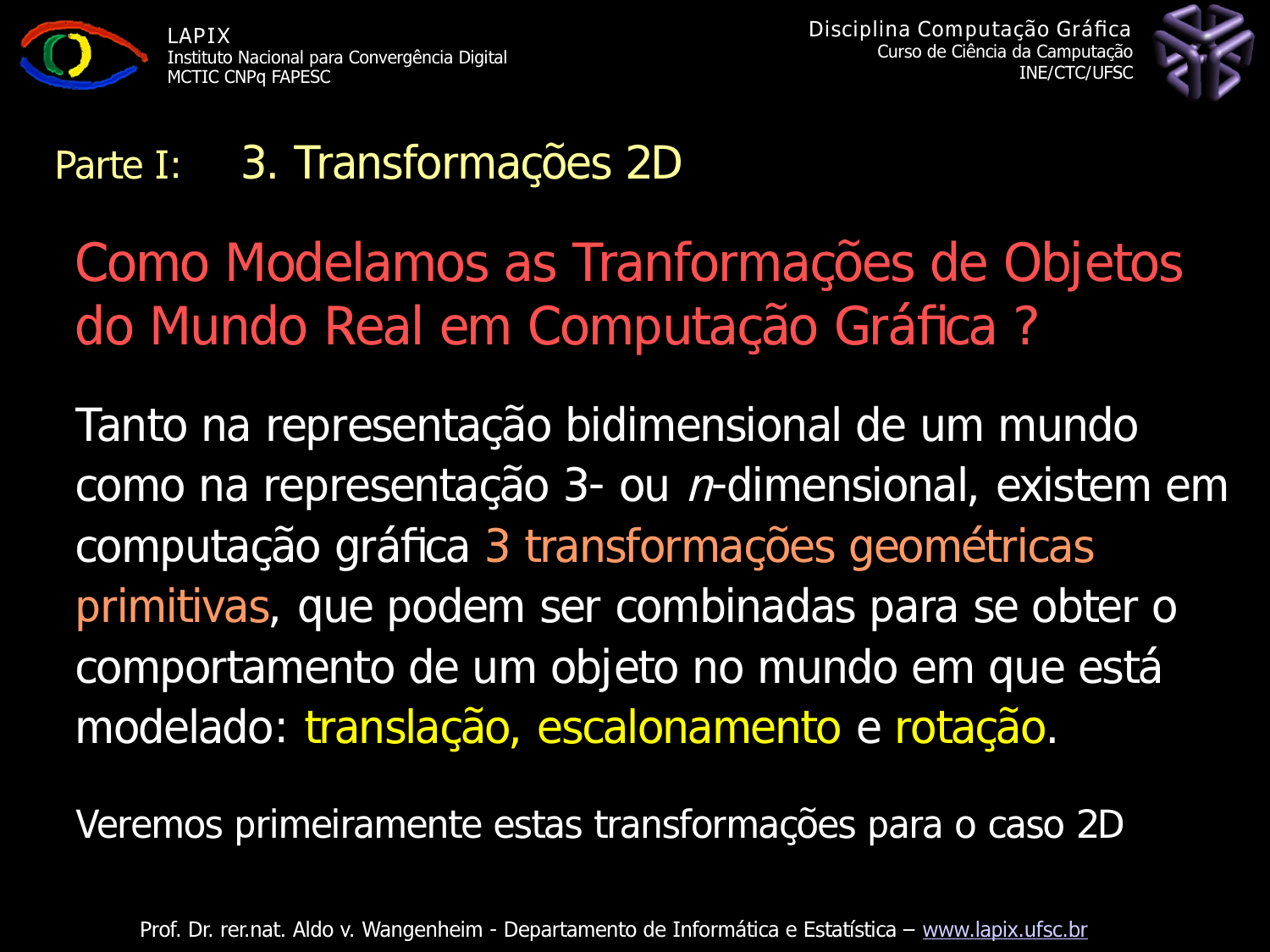

Parte I: 	 3. Transformações 2D
# Como Modelamos as Tranformações de Objetos do Mundo Real em Computação Gráfica ?
Tanto na representação bidimensional de um mundo como na representação 3- ou n-dimensional, existem em computação gráfica 3 transformações geométricas primitivas, que podem ser combinadas para se obter o comportamento de um objeto no mundo em que está modelado: translação, escalonamento e rotação.
Veremos primeiramente estas transformações para o caso 2D